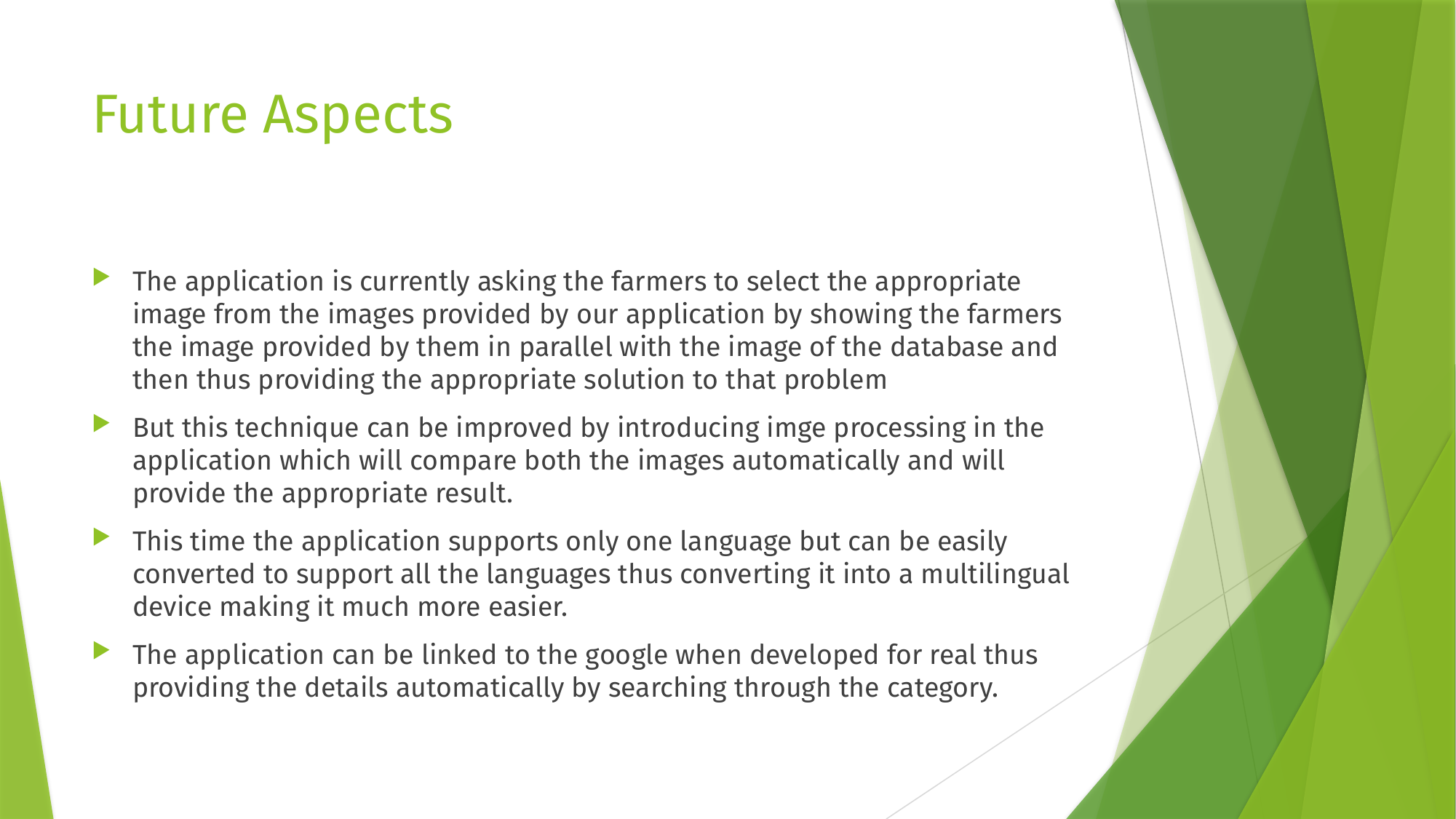

# Future Aspects
The application is currently asking the farmers to select the appropriate image from the images provided by our application by showing the farmers the image provided by them in parallel with the image of the database and then thus providing the appropriate solution to that problem
But this technique can be improved by introducing imge processing in the application which will compare both the images automatically and will provide the appropriate result.
This time the application supports only one language but can be easily converted to support all the languages thus converting it into a multilingual device making it much more easier.
The application can be linked to the google when developed for real thus providing the details automatically by searching through the category.